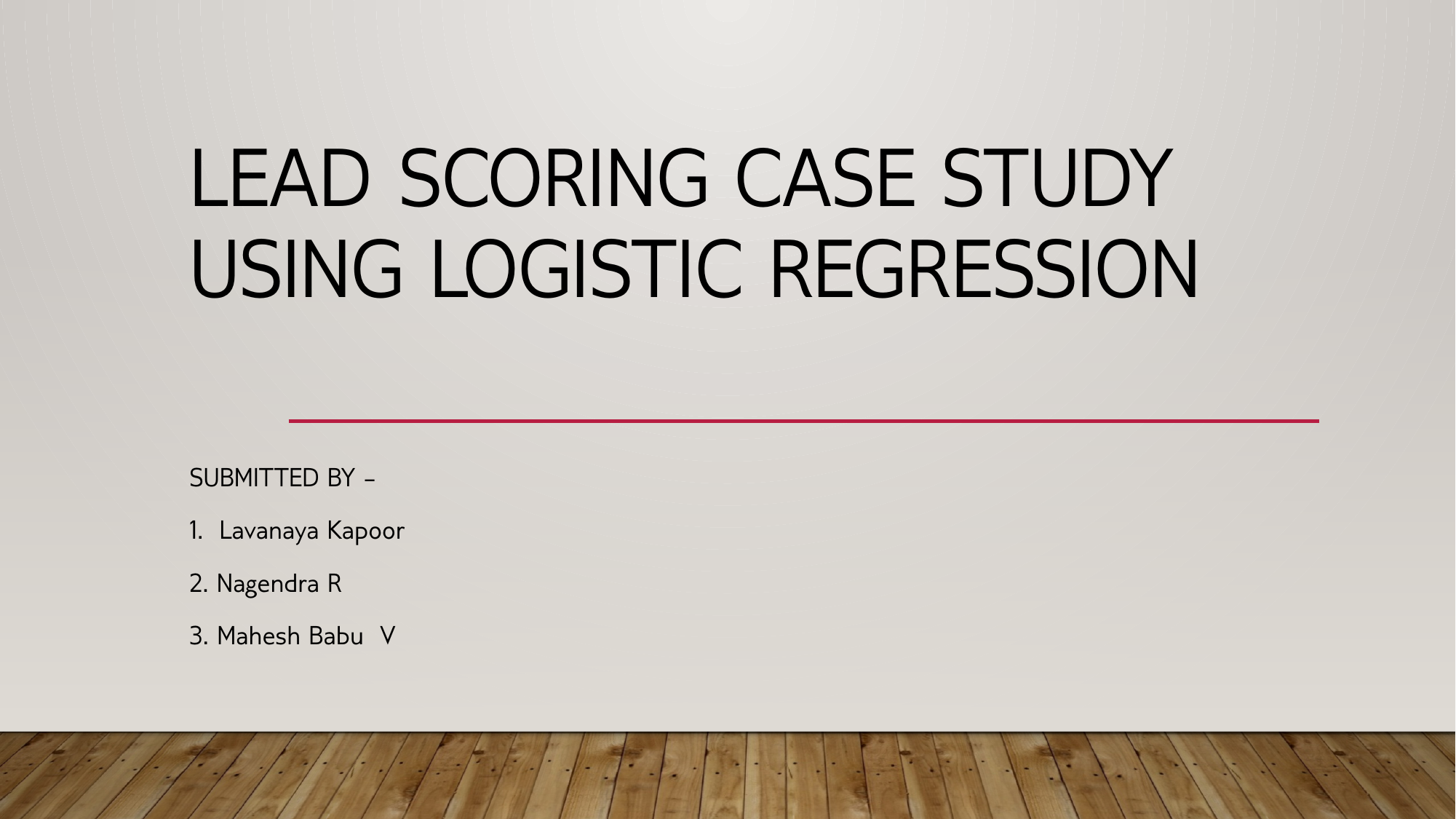

# Lead Scoring Case Study using logistic regression
Submitted By –
1.  Lavanaya Kapoor
2. Nagendra R
3. Mahesh Babu  V